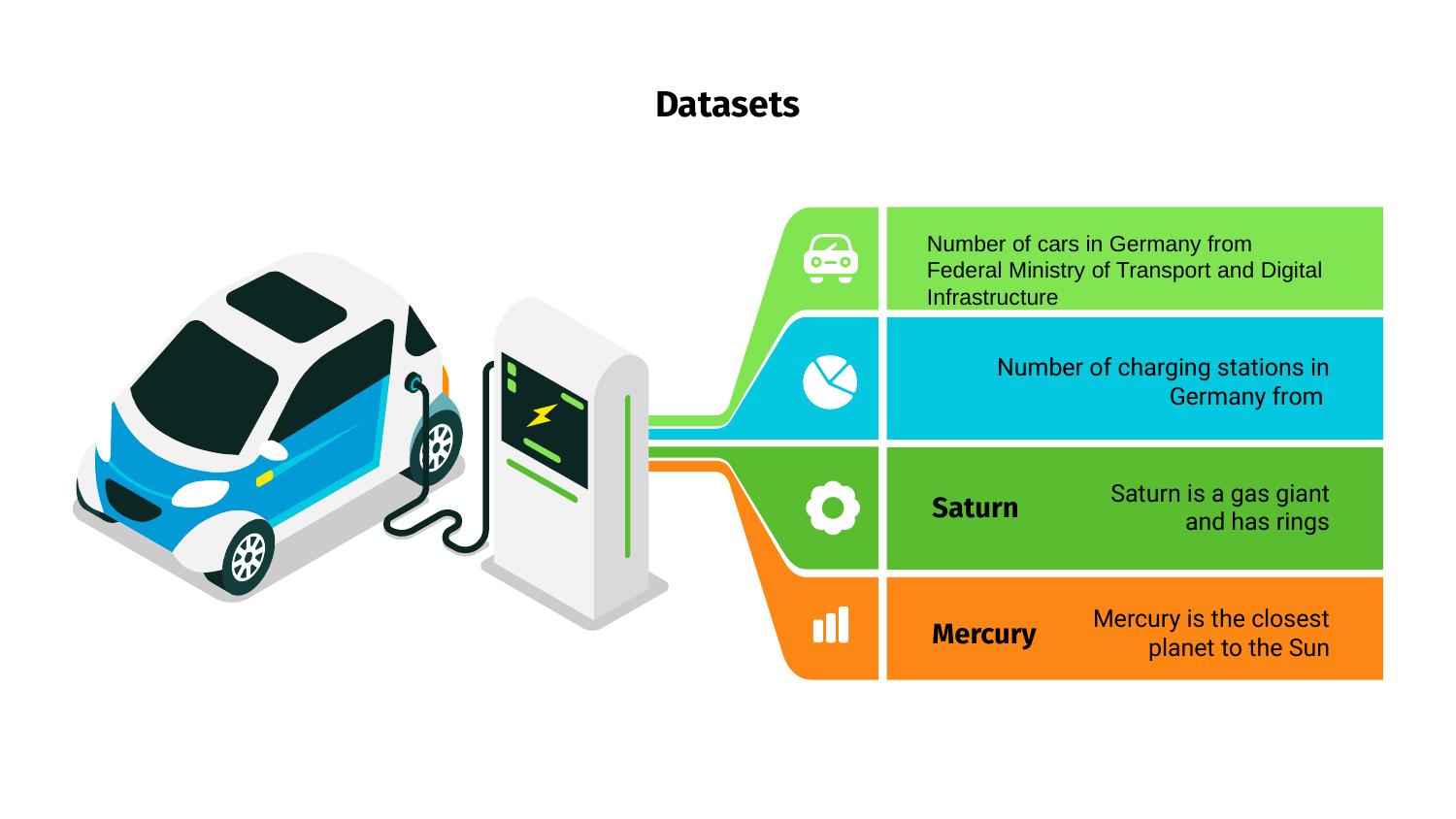

# Datasets

Number of cars in Germany from Federal Ministry of Transport and Digital Infrastructure

Number of charging stations in Germany from

Saturn
Saturn is a gas giant and has rings

Mercury
Mercury is the closest planet to the Sun